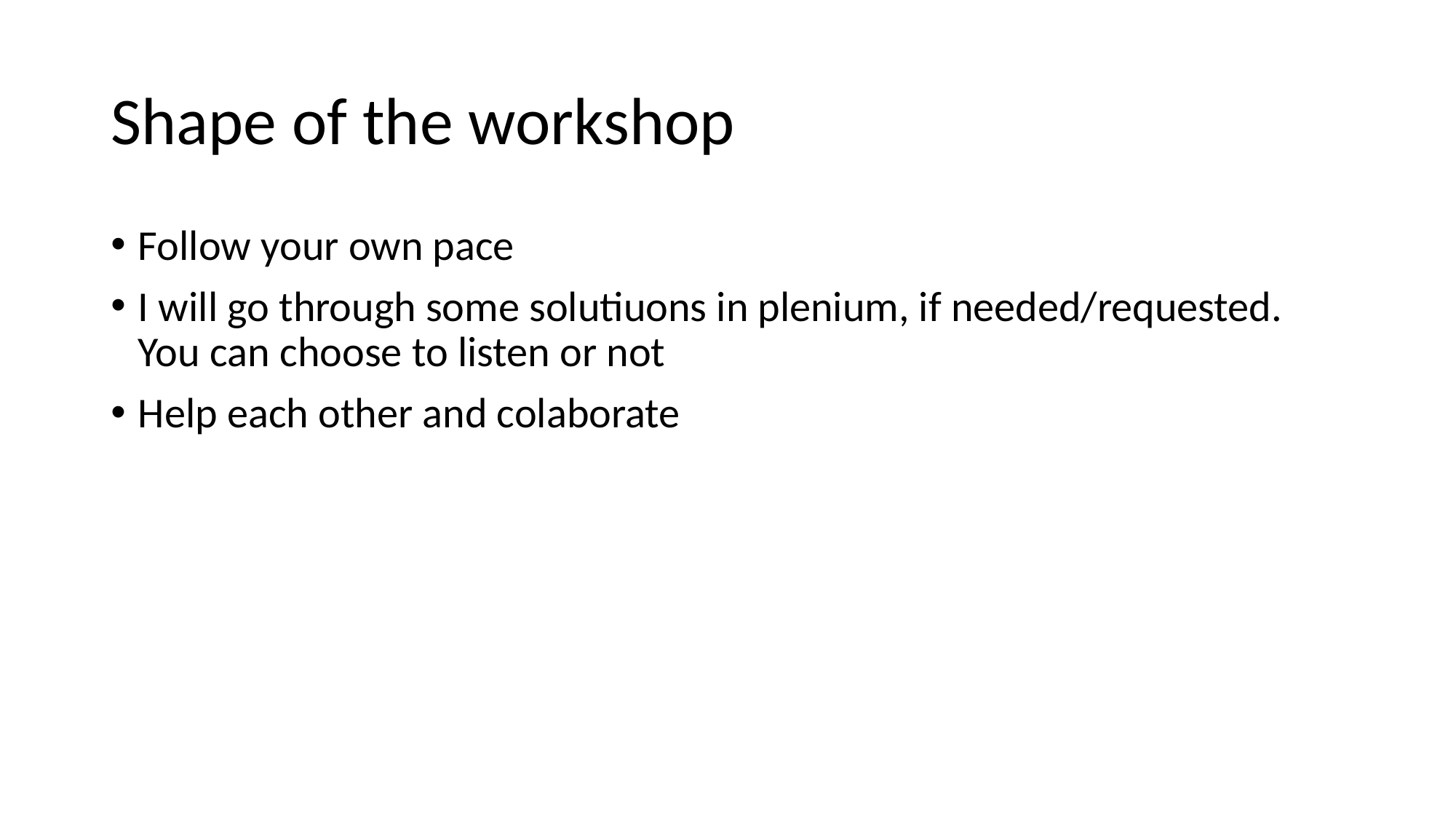

# Shape of the workshop
Follow your own pace
I will go through some solutiuons in plenium, if needed/requested. You can choose to listen or not
Help each other and colaborate